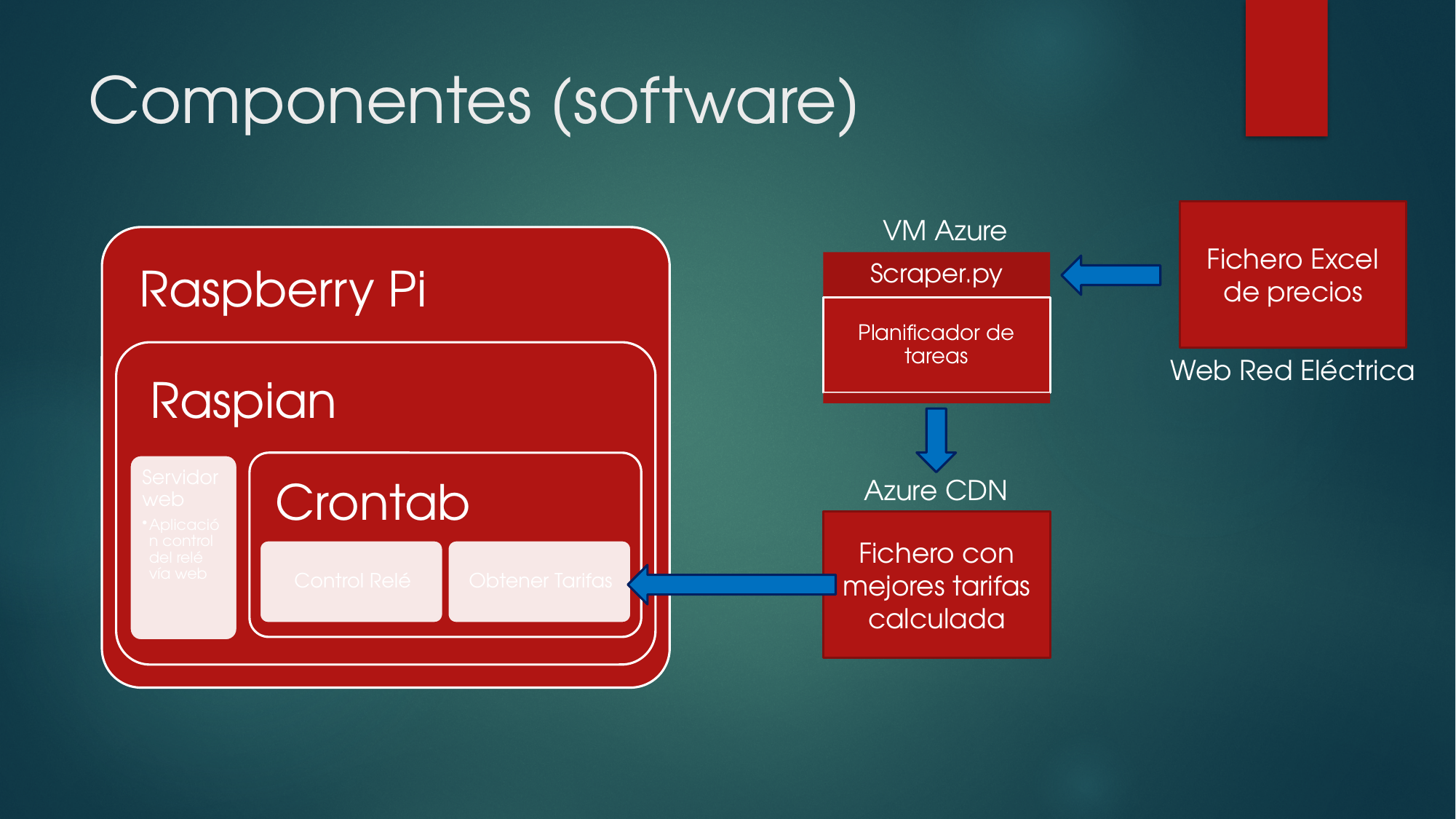

# Componentes (software)
Fichero Excel
de precios
VM Azure
Raspberry Pi
Raspian
Servidor web
Aplicación control del relé vía web
Crontab
Control Relé
Obtener Tarifas
Scraper.py
Planificador de tareas

Web Red Eléctrica

Azure CDN
Fichero con mejores tarifas calculada